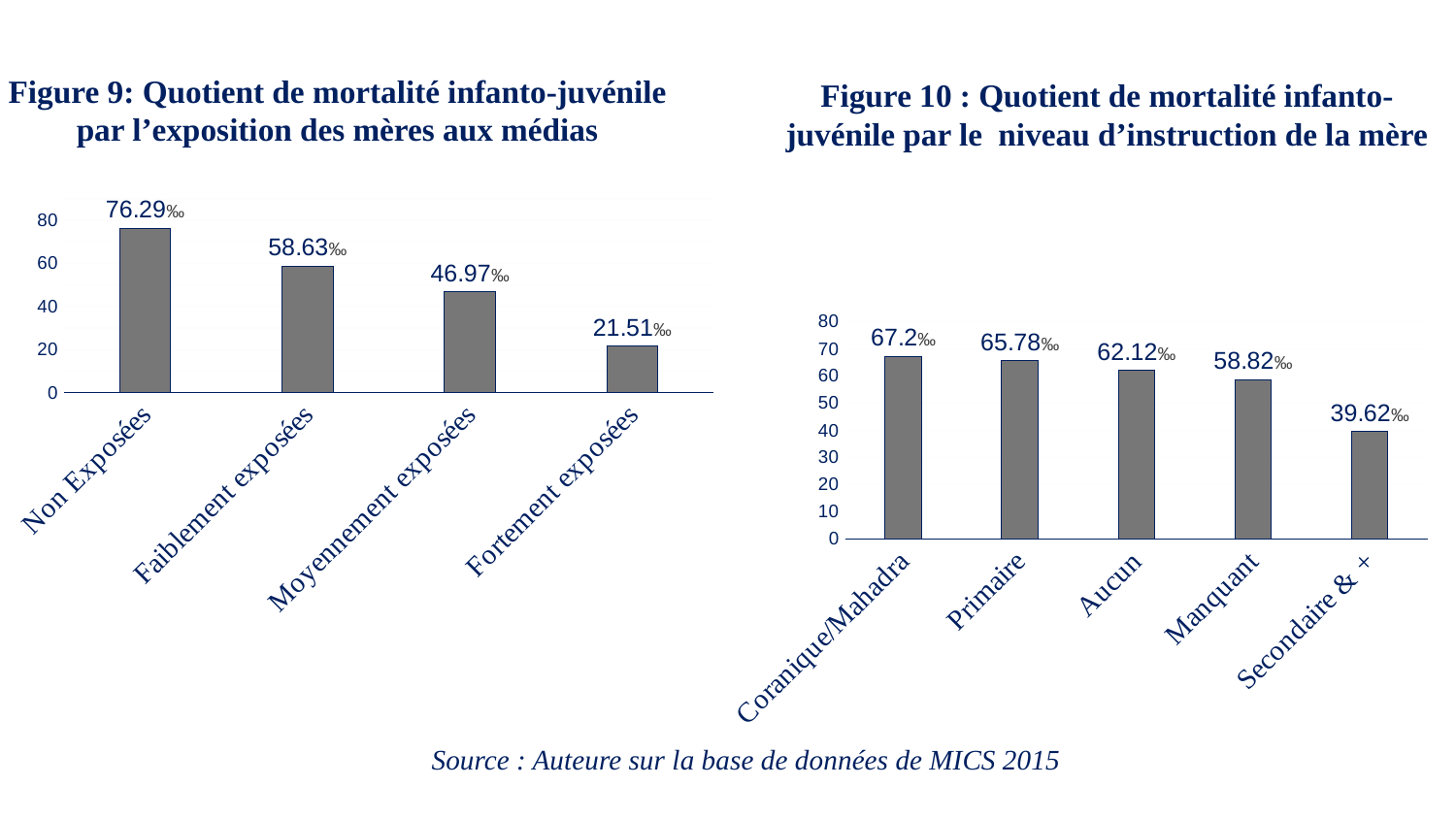

Figure 9: Quotient de mortalité infanto-juvénile par l’exposition des mères aux médias
Figure 10 : Quotient de mortalité infanto-juvénile par le  niveau d’instruction de la mère

### Chart

| Category | Q0 |
|---|---|
| Non Exposées | 76.29 |
| Faiblement exposées | 58.63 |
| Moyennement exposées | 46.97 |
| Fortement exposées | 21.51 |

### Chart

| Category | Quotient de mortalité infanto-juvénile |
|---|---|
| Coranique/Mahadra | 67.2 |
| Primaire | 65.78 |
| Aucun | 62.12 |
| Manquant | 58.82 |
| Secondaire & + | 39.62 |
Source : Auteure sur la base de données de MICS 2015